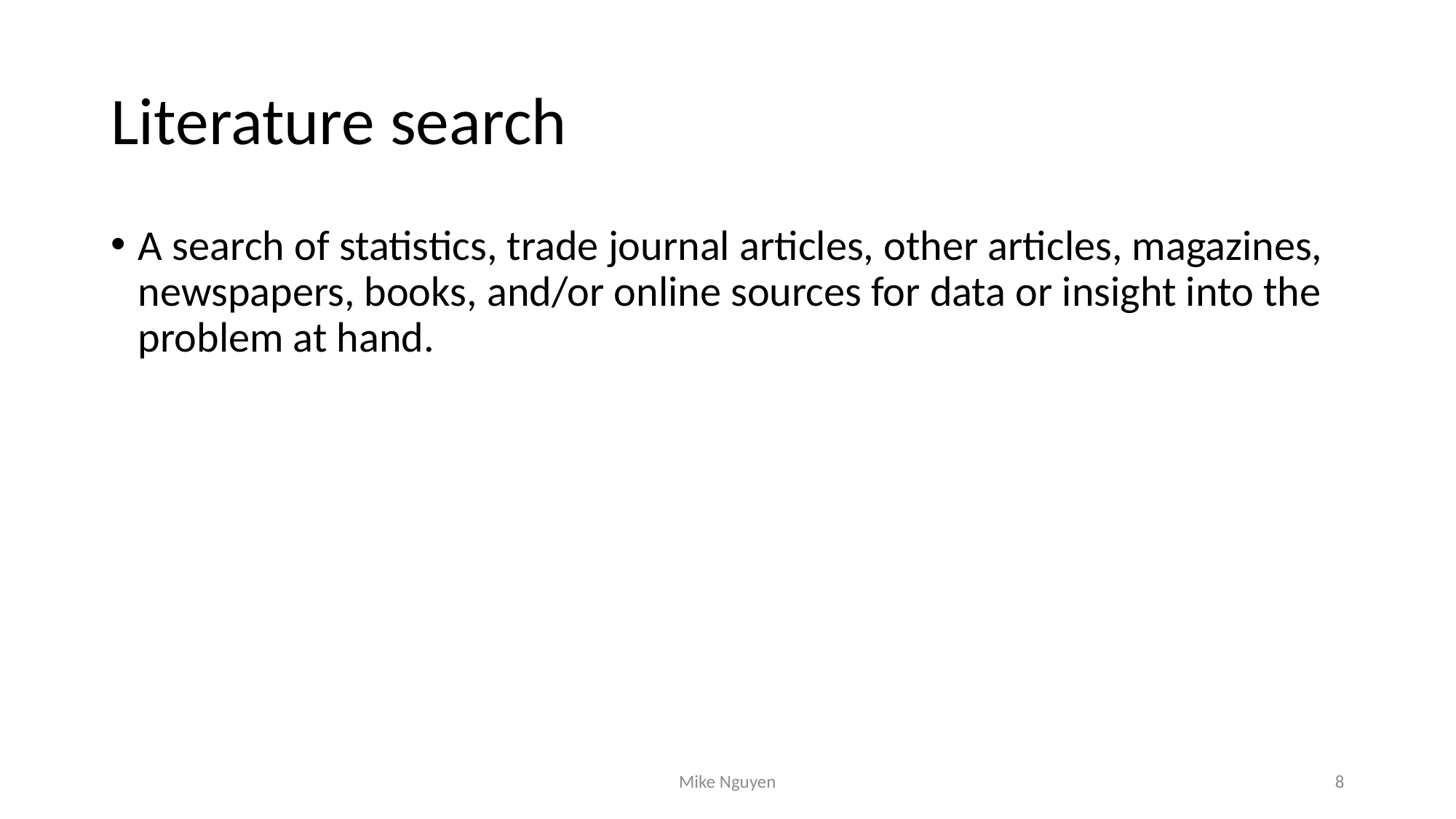

# Literature search
A search of statistics, trade journal articles, other articles, magazines, newspapers, books, and/or online sources for data or insight into the problem at hand.
Mike Nguyen
8